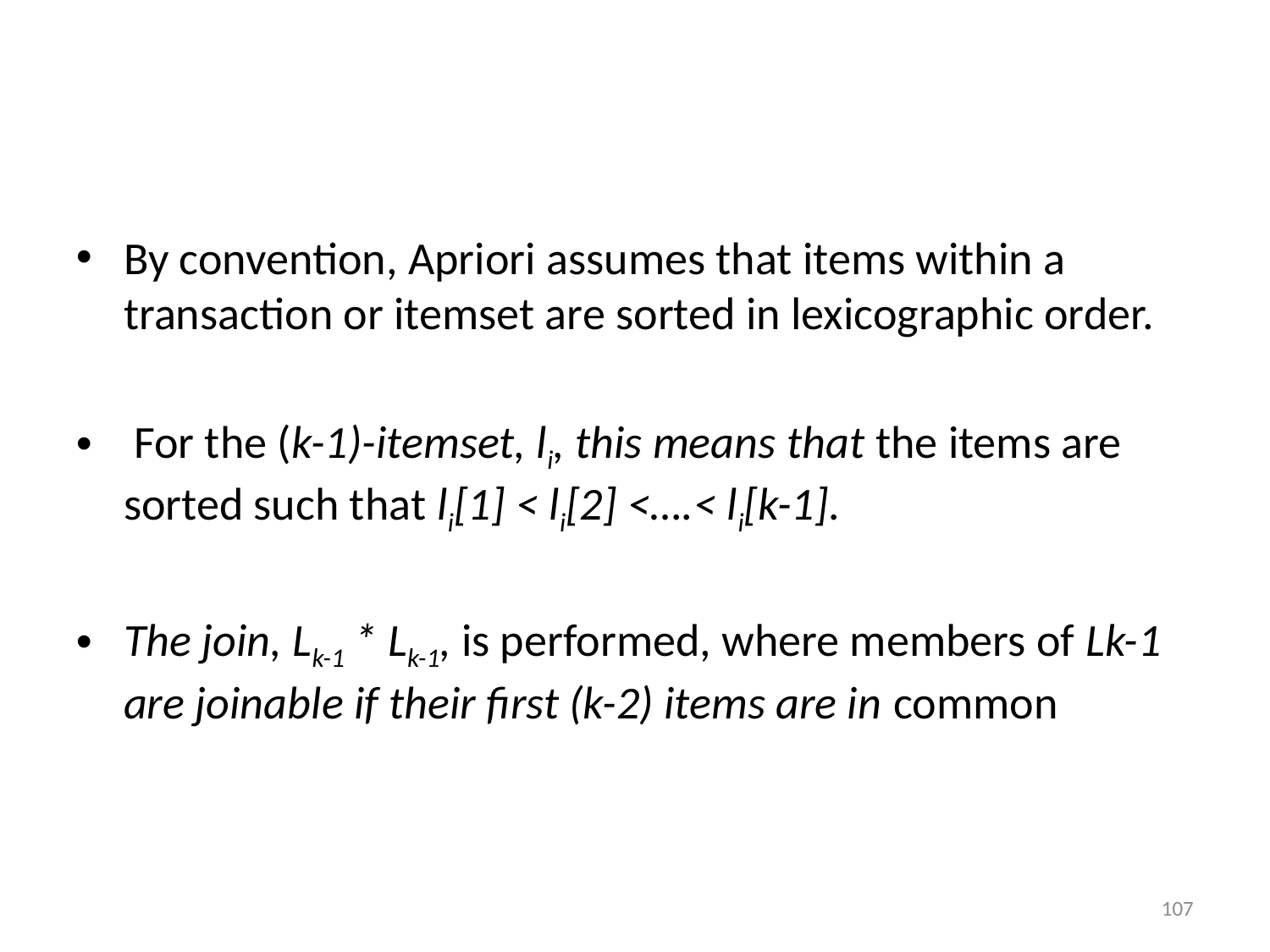

By convention, Apriori assumes that items within a transaction or itemset are sorted in lexicographic order.

 For the (k-1)-itemset, li, this means that the items are sorted such that li[1] < li[2] <….< li[k-1].

The join, Lk-1 * Lk-1, is performed, where members of Lk-1 are joinable if their first (k-2) items are in common
107